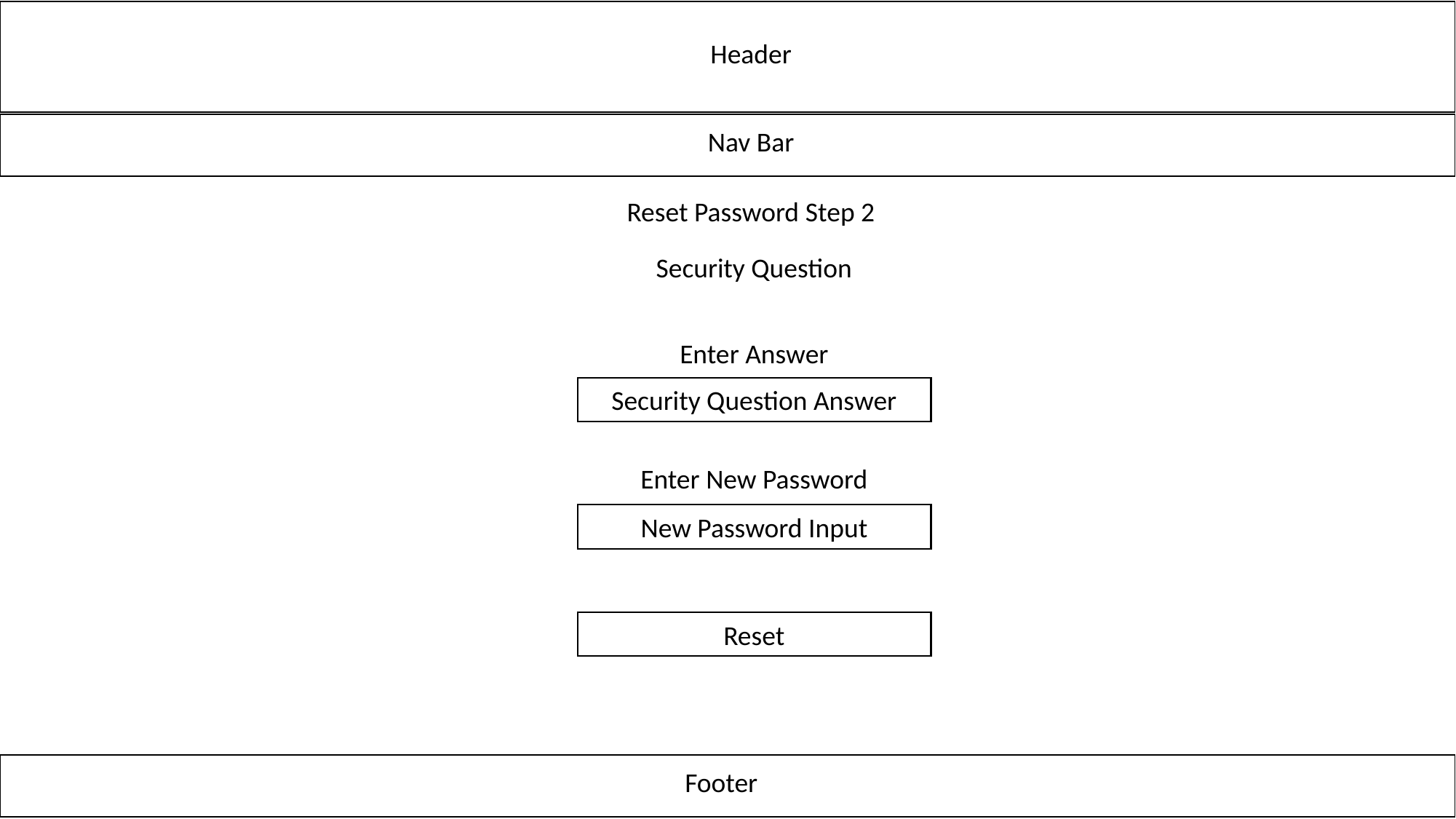

Header

Nav Bar
Reset Password Step 2
Security Question
Enter Answer
Security Question Answer
Enter New Password
New Password Input
Reset

Footer